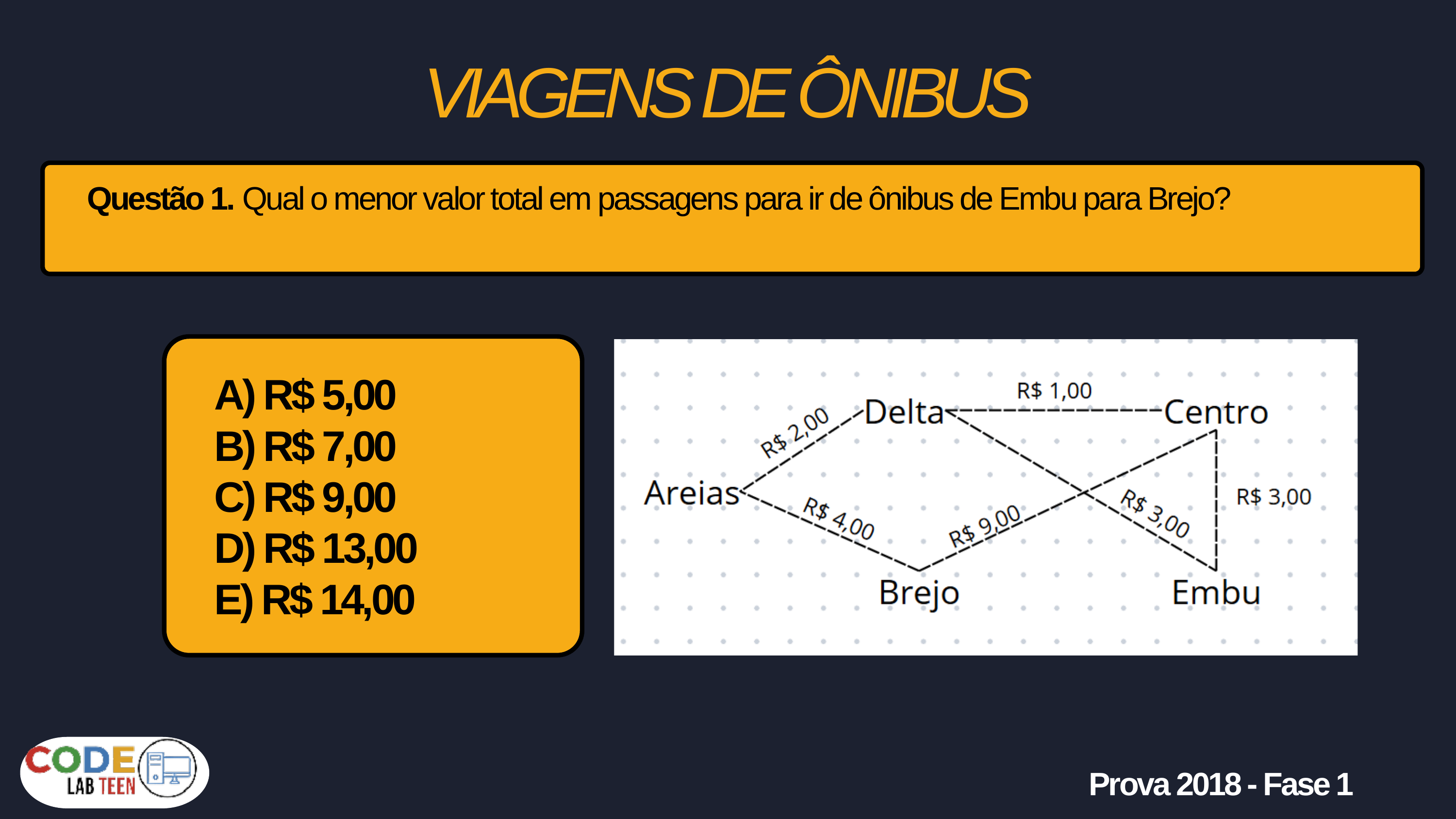

VIAGENS DE ÔNIBUS

Questão 1. Qual o menor valor total em passagens para ir de ônibus de Embu para Brejo?

A) R$ 5,00
B) R$ 7,00
C) R$ 9,00
D) R$ 13,00
E) R$ 14,00

Prova 2018 - Fase 1